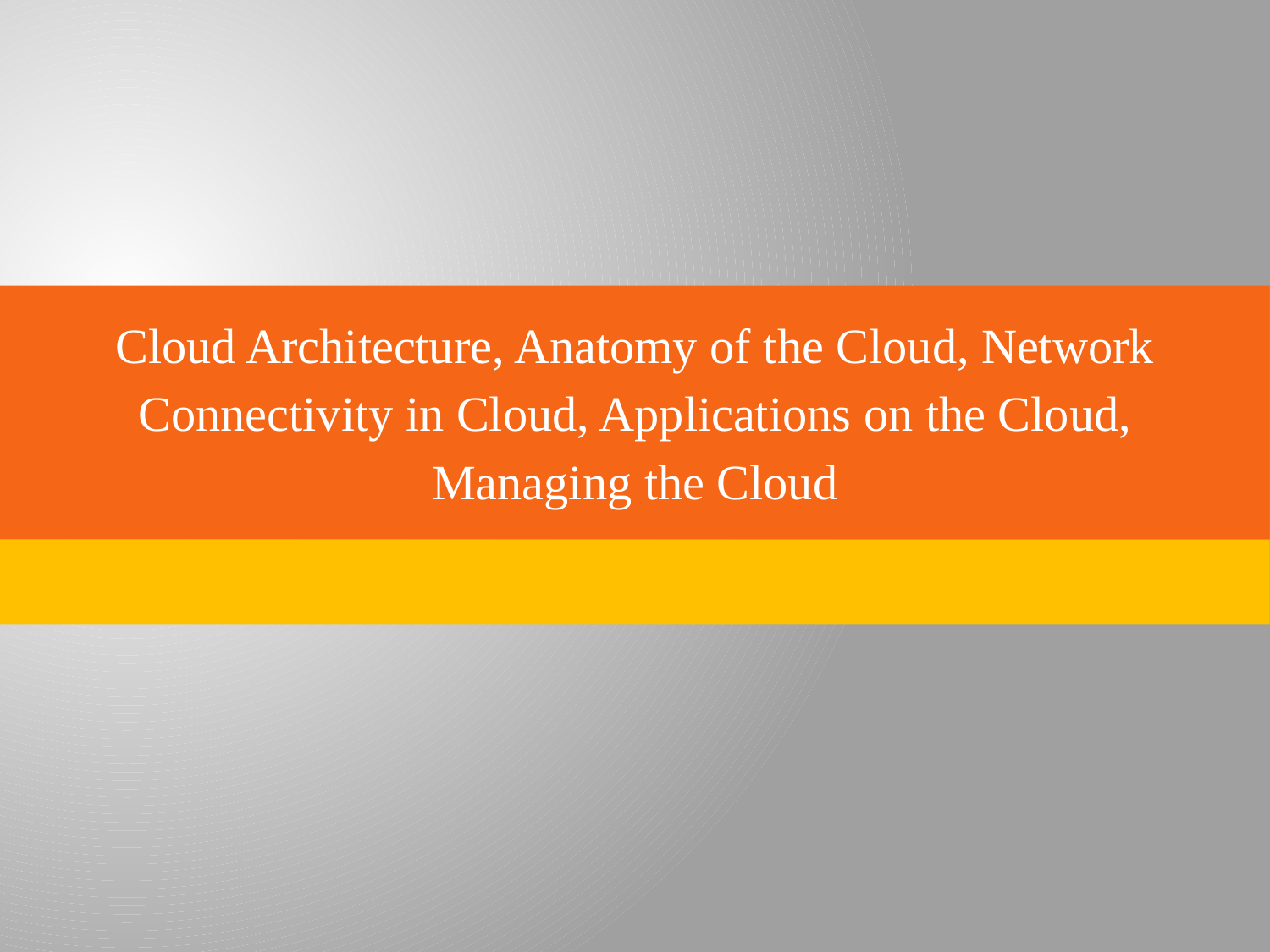

# Cloud Architecture, Anatomy of the Cloud, Network Connectivity in Cloud, Applications on the Cloud, Managing the Cloud